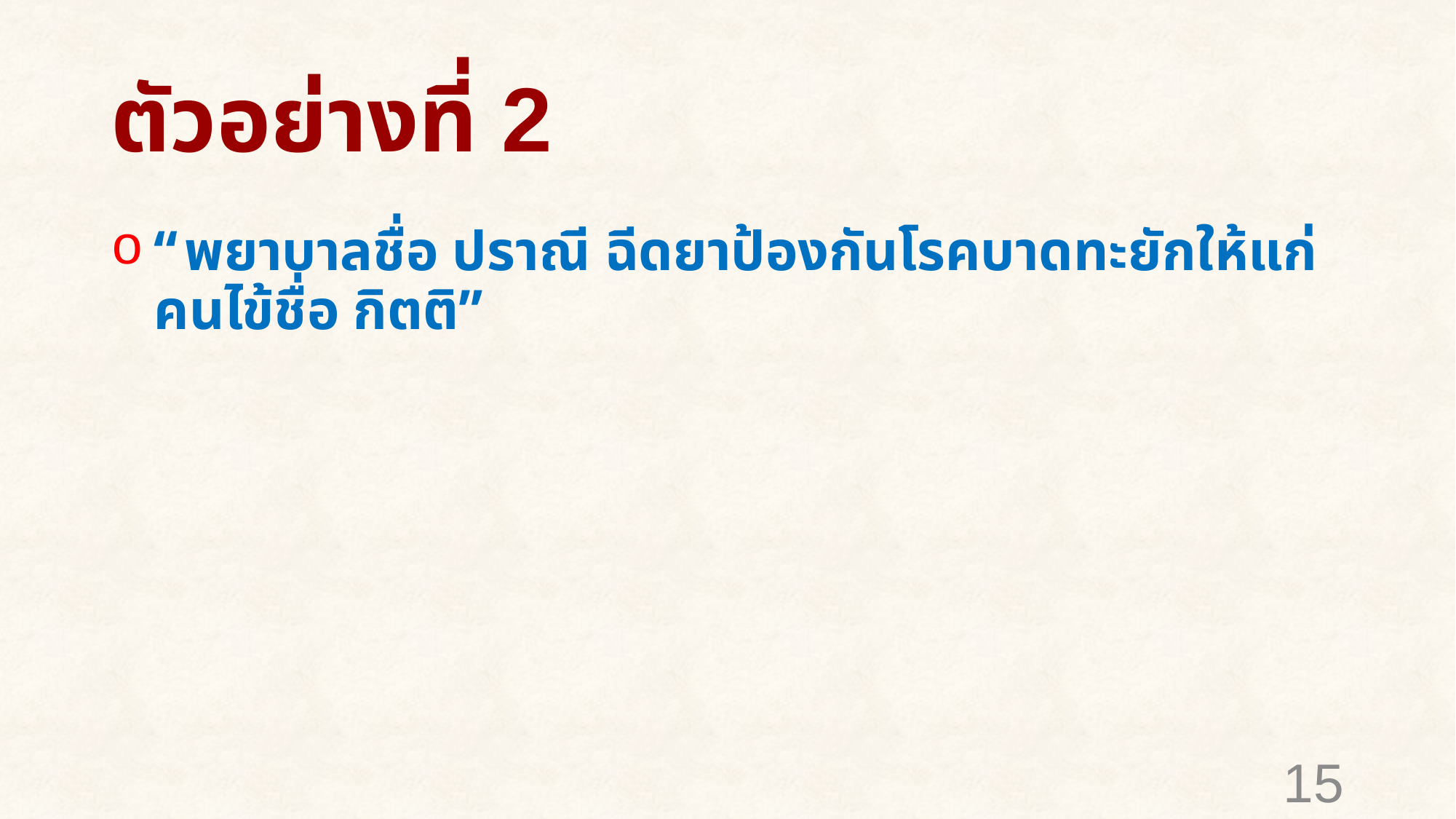

# ตัวอย่างที่ 2
“พยาบาลชื่อ ปราณี ฉีดยาป้องกันโรคบาดทะยักให้แก่คนไข้ชื่อ กิตติ”

15